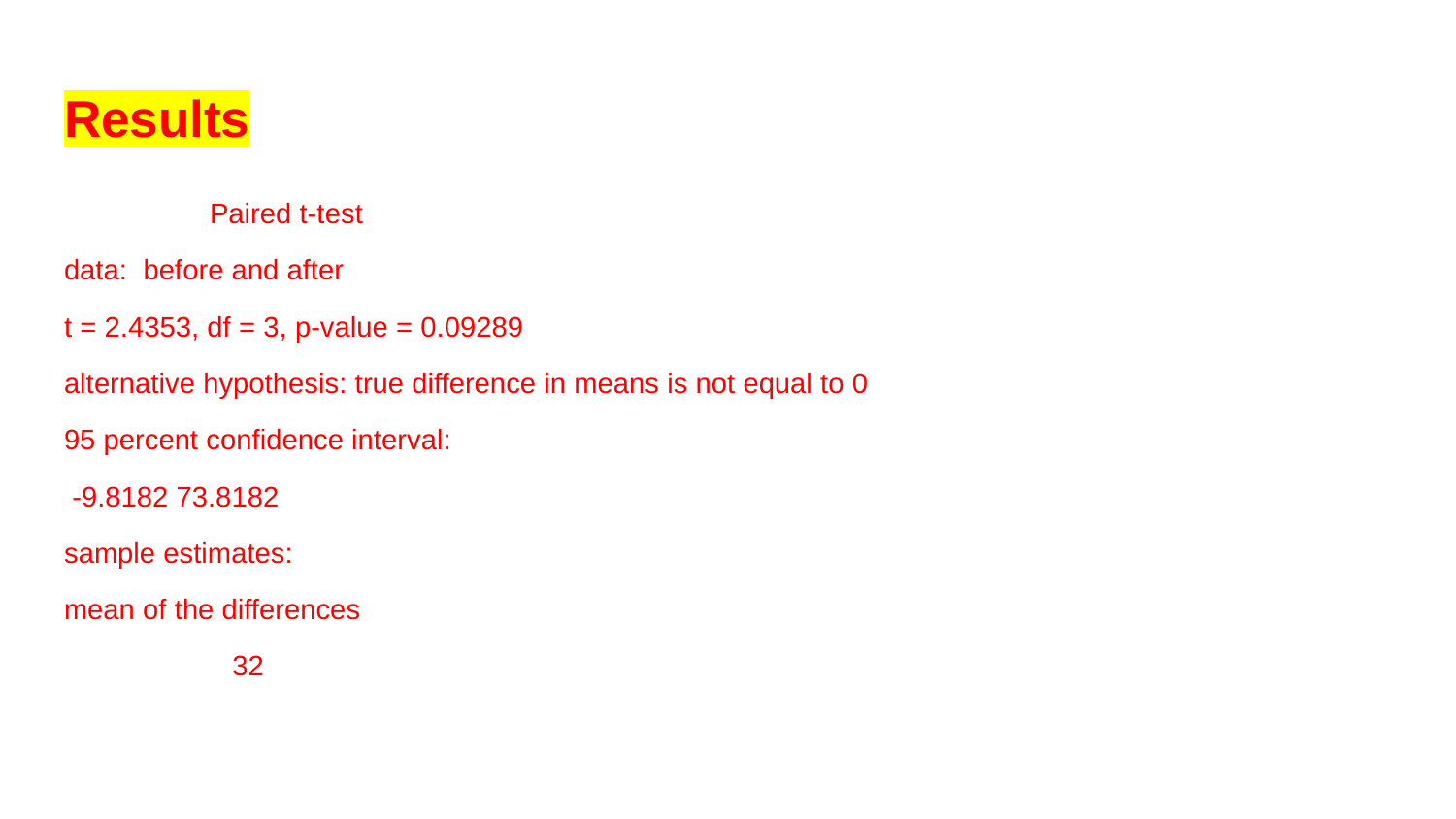

# Results
	Paired t-test
data:  before and after
t = 2.4353, df = 3, p-value = 0.09289
alternative hypothesis: true difference in means is not equal to 0
95 percent confidence interval:
 -9.8182 73.8182
sample estimates:
mean of the differences
                     32